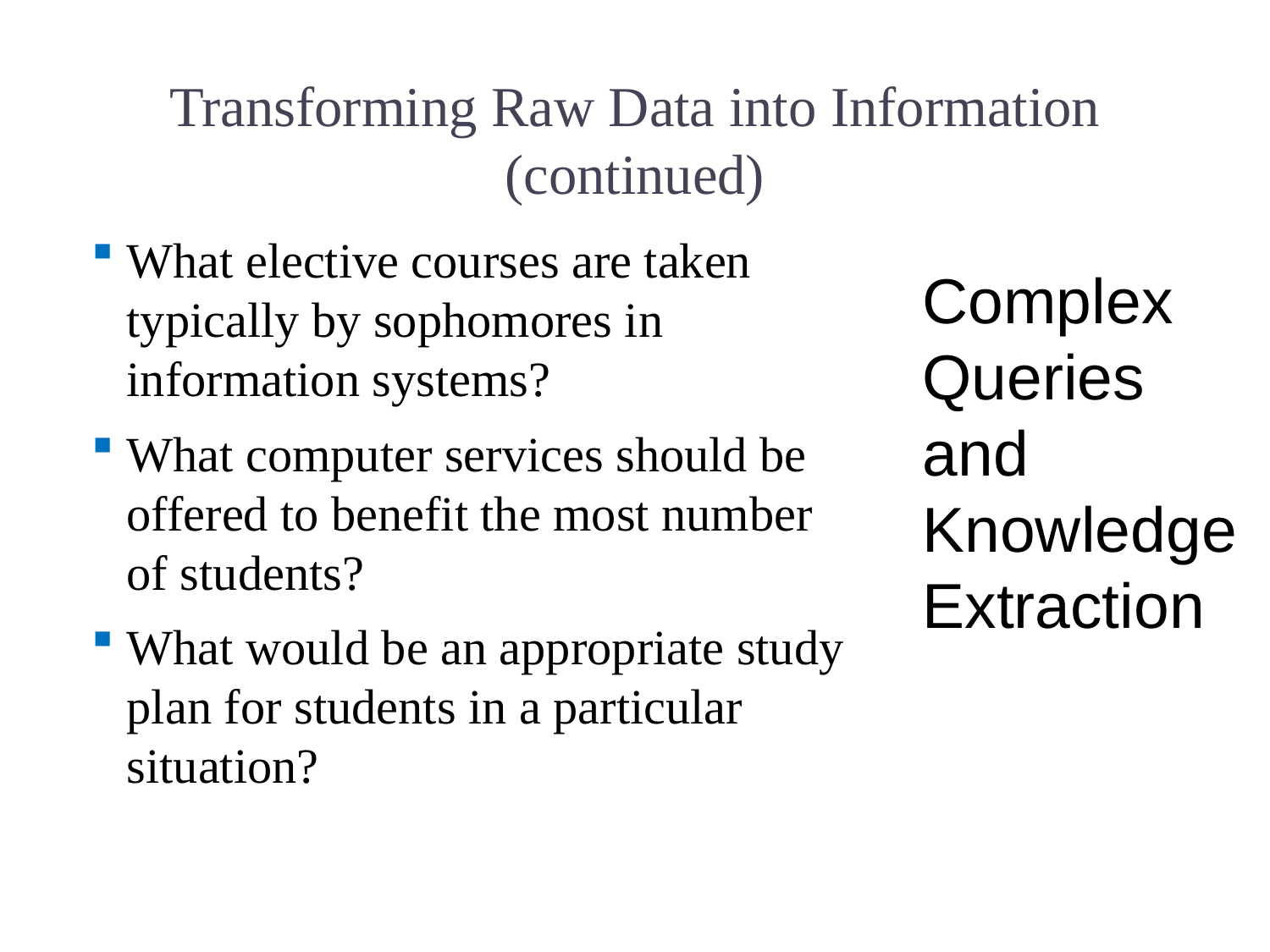

# Transforming Raw Data into Information (continued)
What elective courses are taken typically by sophomores in information systems?
What computer services should be offered to benefit the most number of students?
What would be an appropriate study plan for students in a particular situation?
Complex Queries
and
Knowledge
Extraction